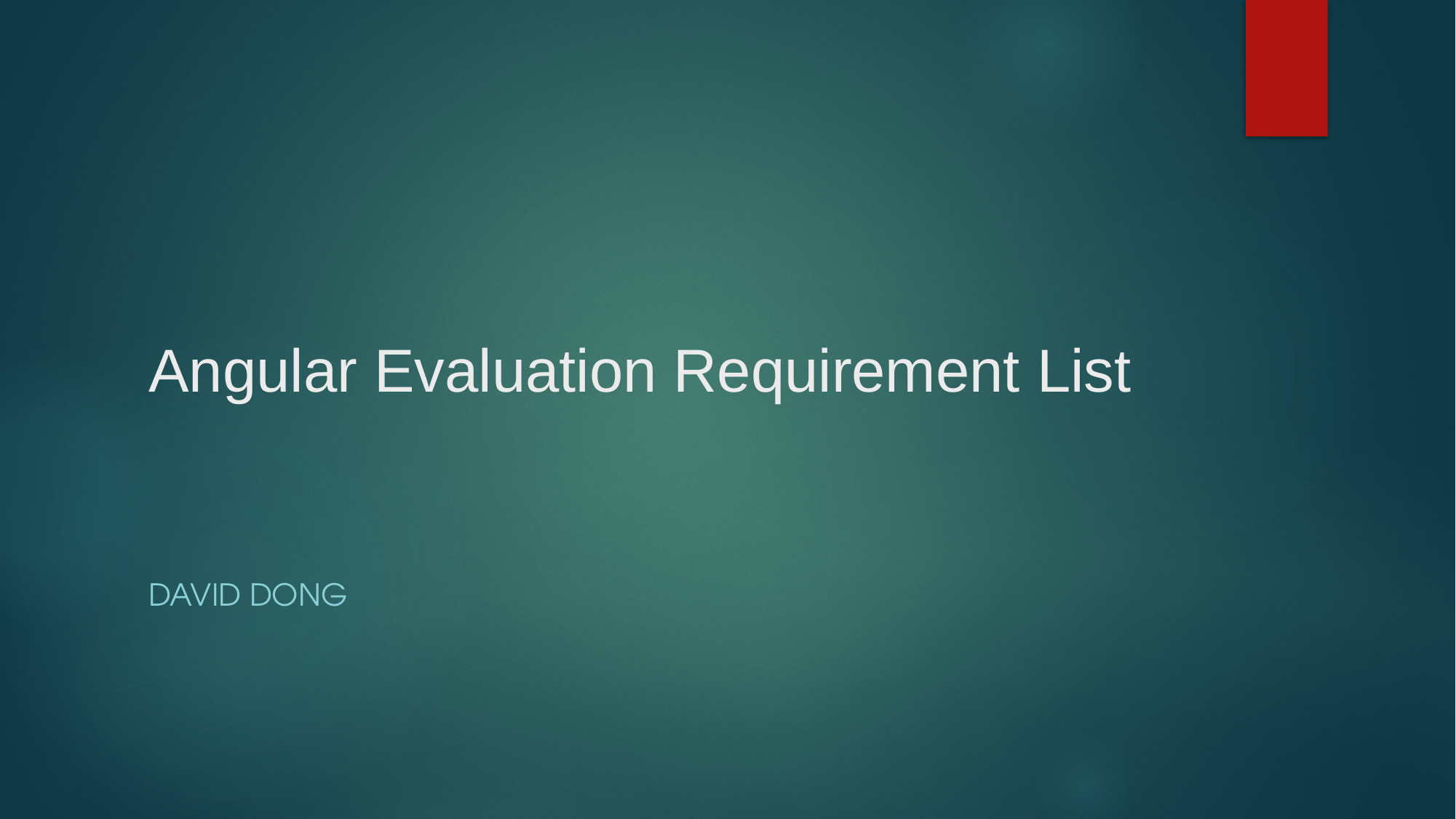

# Angular Evaluation Requirement List
David Dong